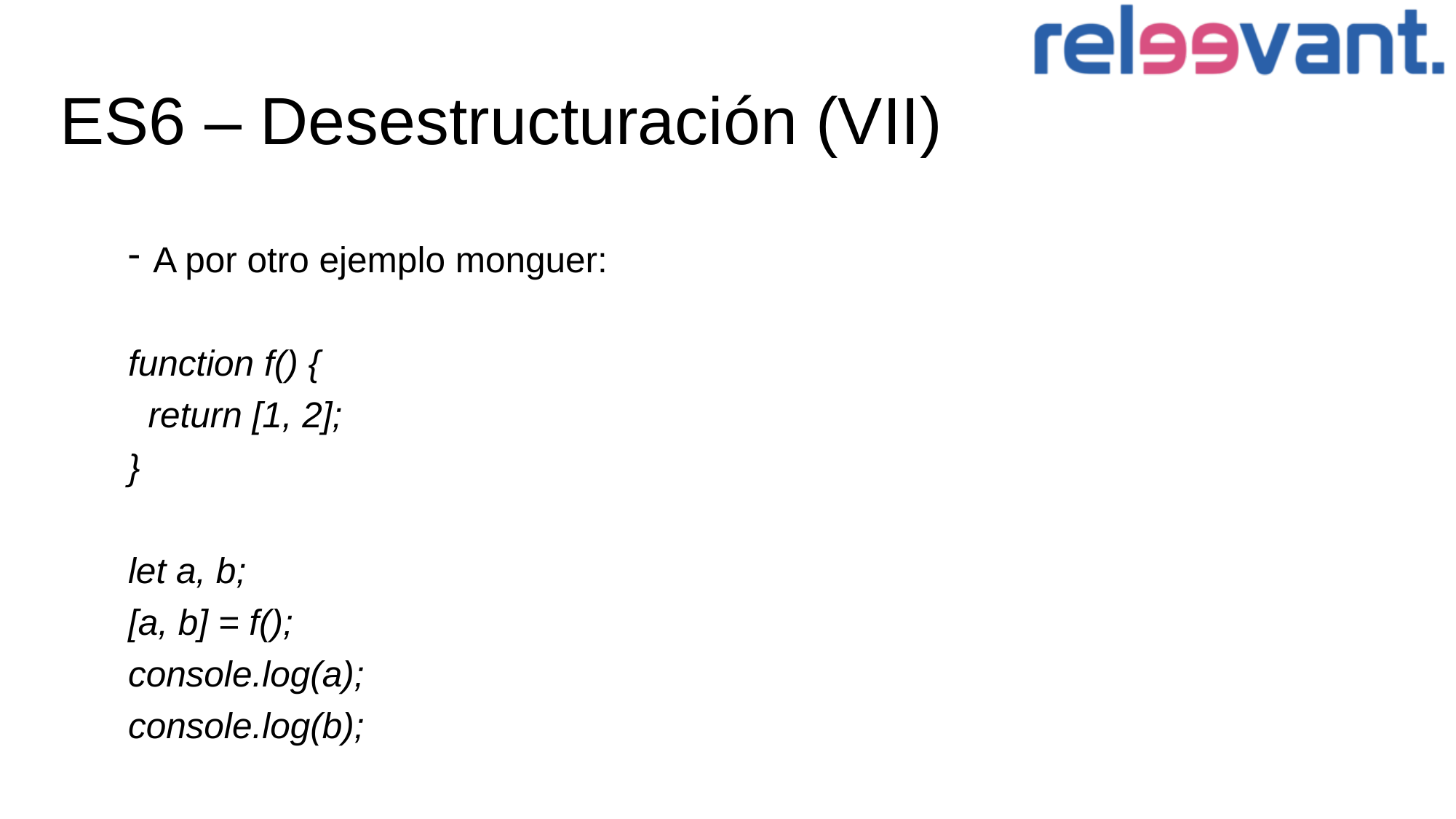

# ES6 – Desestructuración (VII)
A por otro ejemplo monguer:

function f() {
  return [1, 2];
}

let a, b;
[a, b] = f();
console.log(a);
console.log(b);